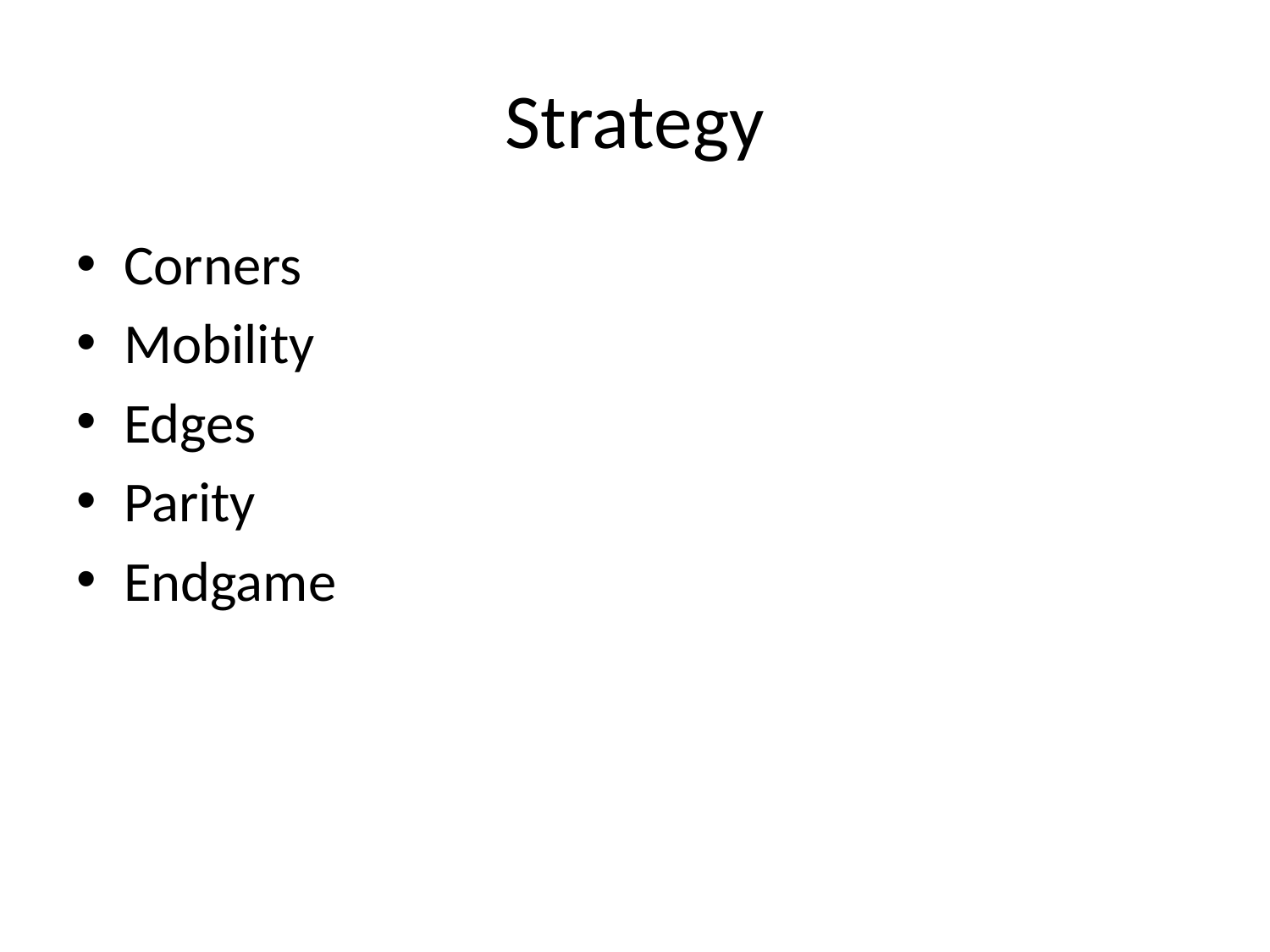

# Strategy
Corners
Mobility
Edges
Parity
Endgame